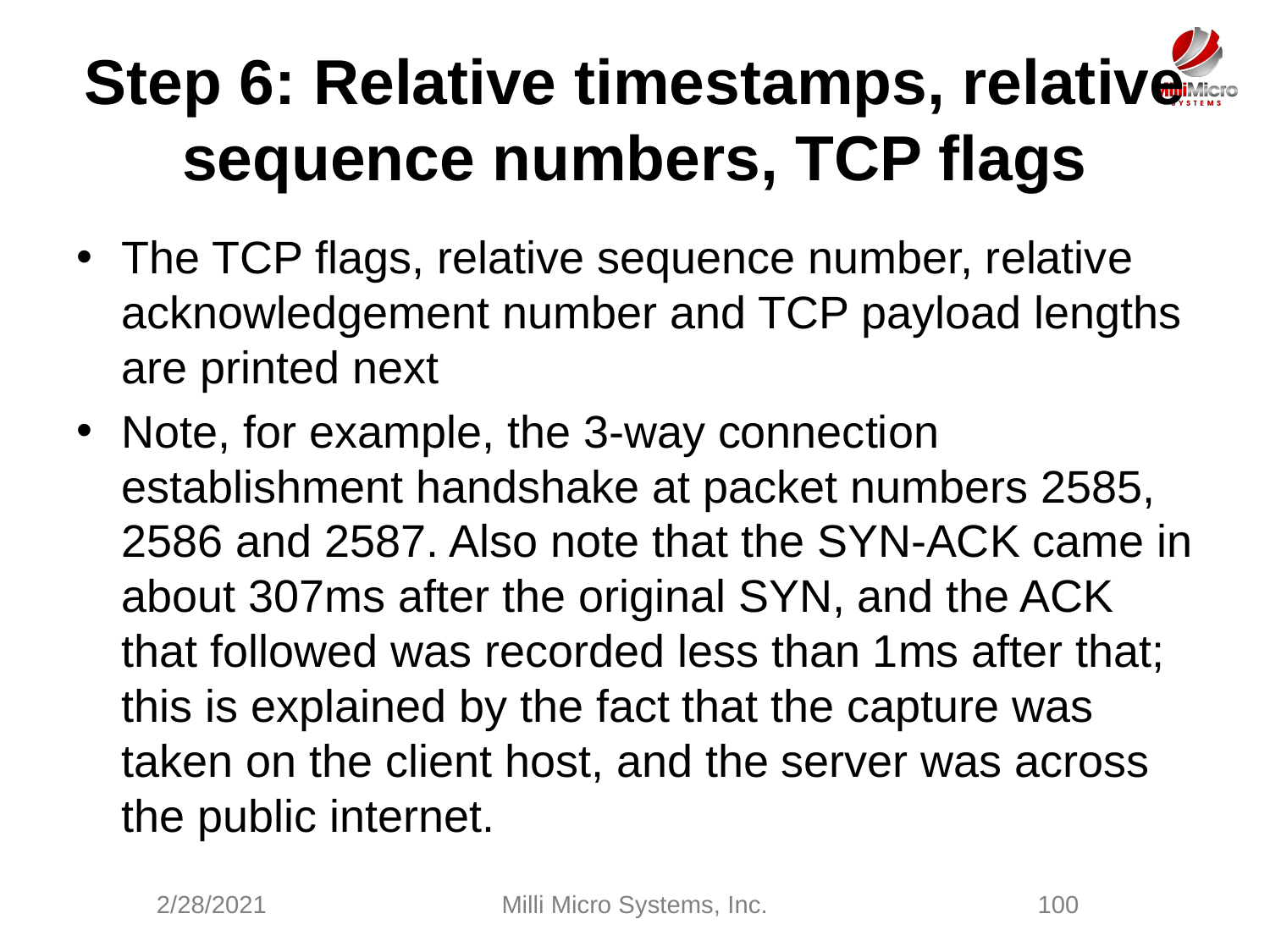

# Step 6: Relative timestamps, relative sequence numbers, TCP flags
The TCP flags, relative sequence number, relative acknowledgement number and TCP payload lengths are printed next
Note, for example, the 3-way connection establishment handshake at packet numbers 2585, 2586 and 2587. Also note that the SYN-ACK came in about 307ms after the original SYN, and the ACK that followed was recorded less than 1ms after that; this is explained by the fact that the capture was taken on the client host, and the server was across the public internet.
2/28/2021
Milli Micro Systems, Inc.
100